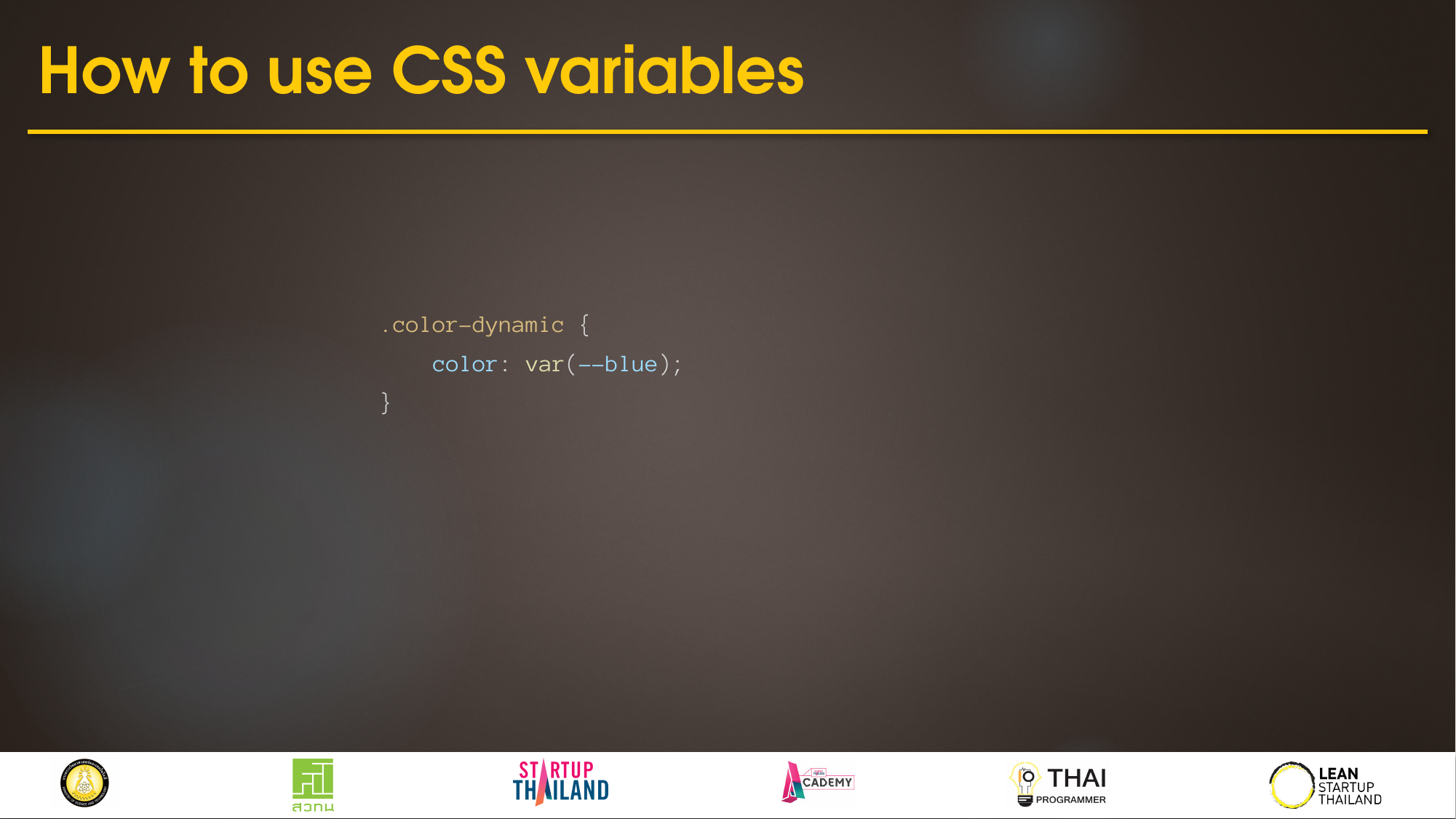

# How to use CSS variables
   .color-dynamic {
       color: var(--blue);
   }